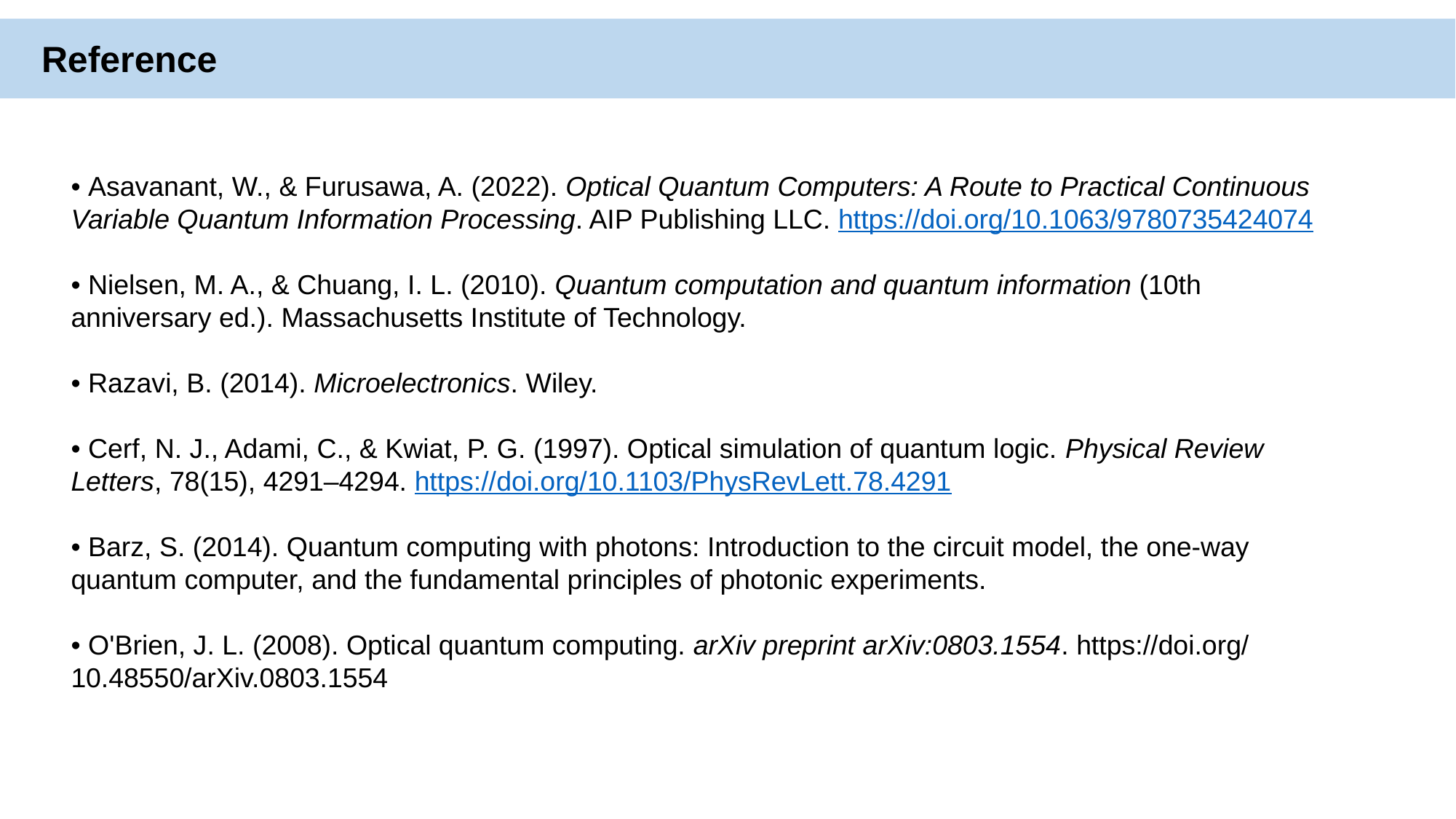

Reference
• Asavanant, W., & Furusawa, A. (2022). Optical Quantum Computers: A Route to Practical Continuous Variable Quantum Information Processing. AIP Publishing LLC. https://doi.org/10.1063/9780735424074

• Nielsen, M. A., & Chuang, I. L. (2010). Quantum computation and quantum information (10th anniversary ed.). Massachusetts Institute of Technology.

• Razavi, B. (2014). Microelectronics. Wiley.

• Cerf, N. J., Adami, C., & Kwiat, P. G. (1997). Optical simulation of quantum logic. Physical Review Letters, 78(15), 4291–4294. https://doi.org/10.1103/PhysRevLett.78.4291

• Barz, S. (2014). Quantum computing with photons: Introduction to the circuit model, the one-way quantum computer, and the fundamental principles of photonic experiments.

• O'Brien, J. L. (2008). Optical quantum computing. arXiv preprint arXiv:0803.1554. https://doi.org/10.48550/arXiv.0803.1554